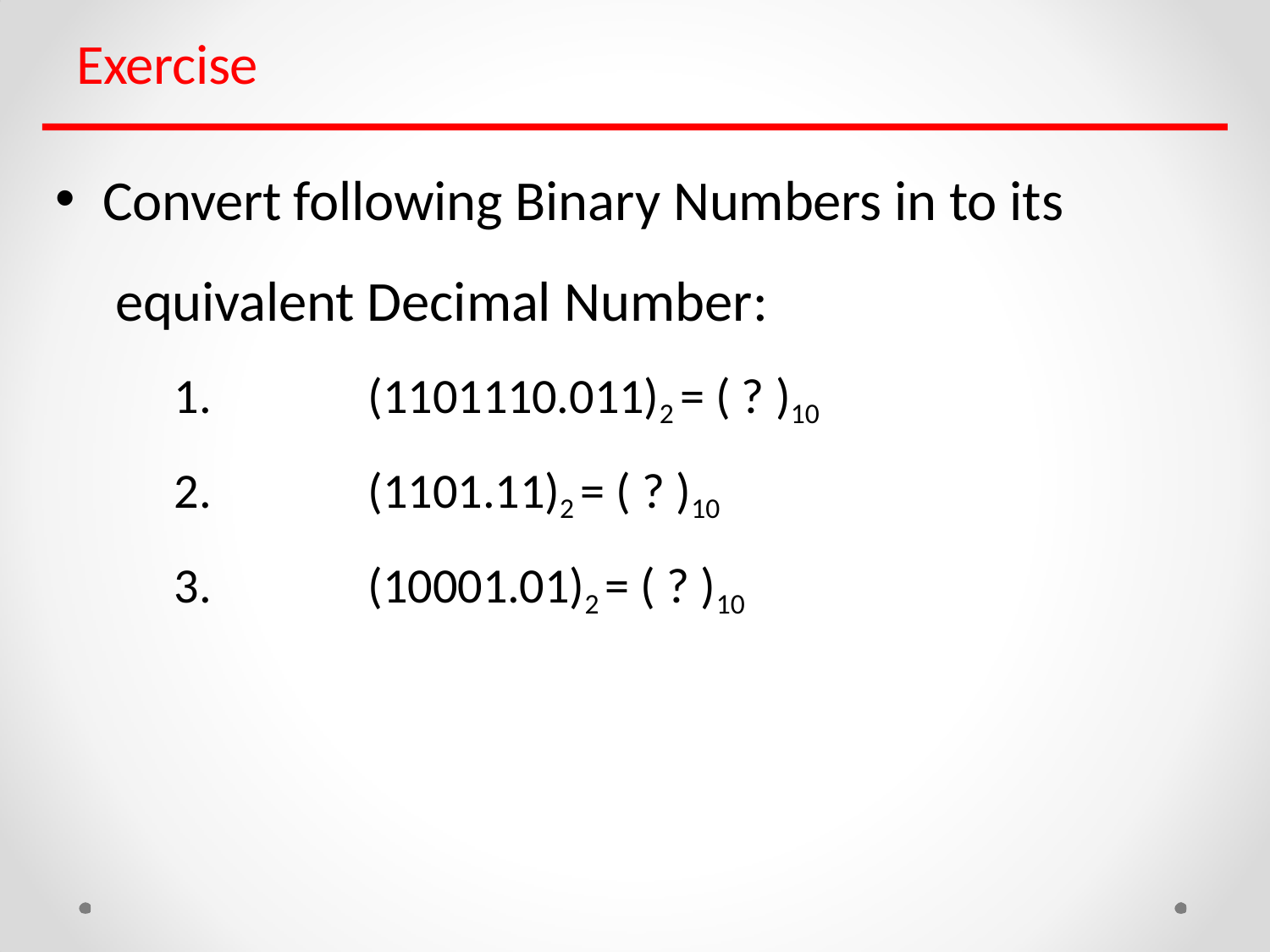

# Exercise

Convert following Binary Numbers in to its  equivalent Decimal Number:
1.	(1101110.011)2 = ( ? )10
2.	(1101.11)2 = ( ? )10
3.	(10001.01)2 = ( ? )10